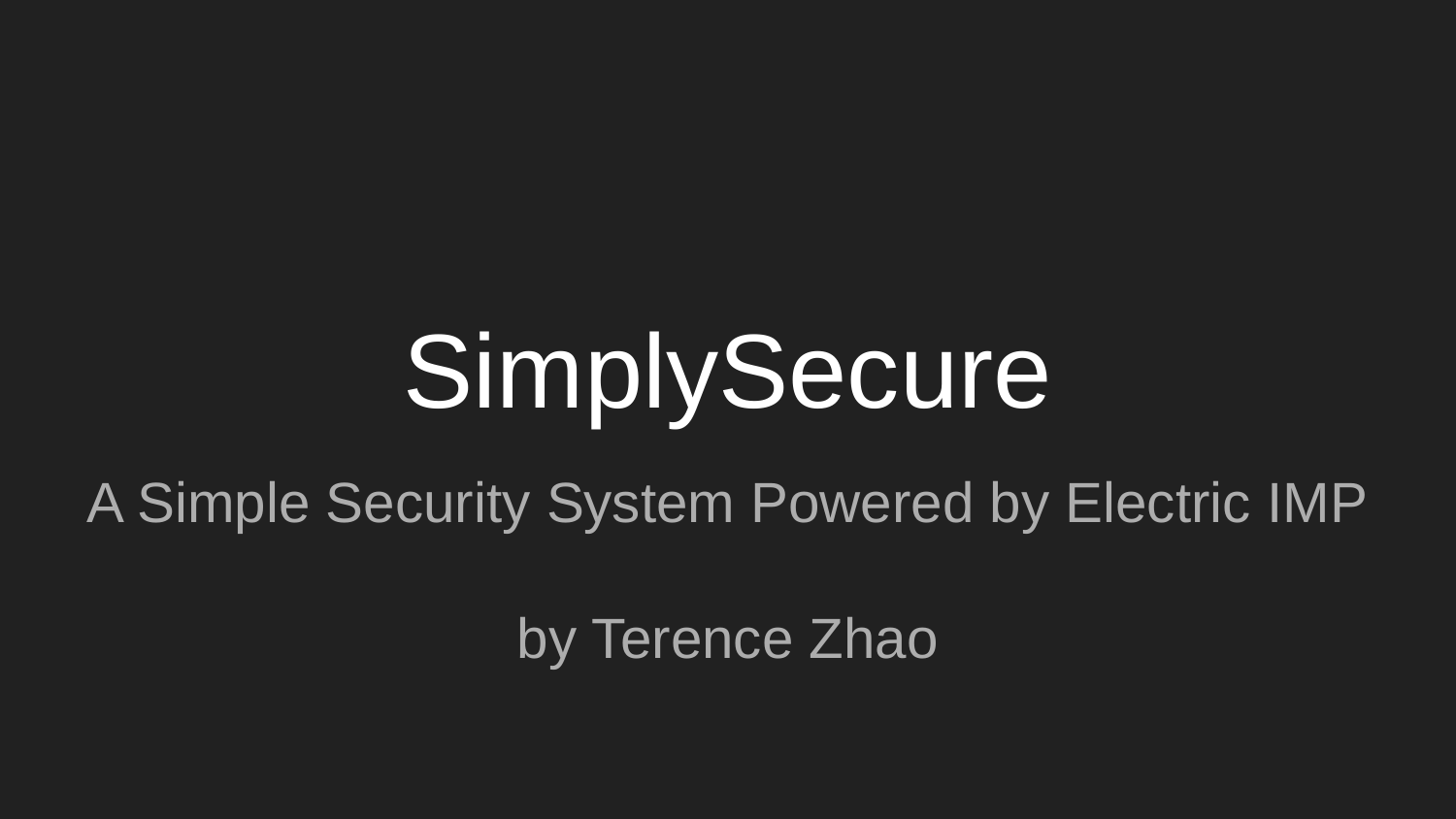

# SimplySecure
A Simple Security System Powered by Electric IMP

by Terence Zhao